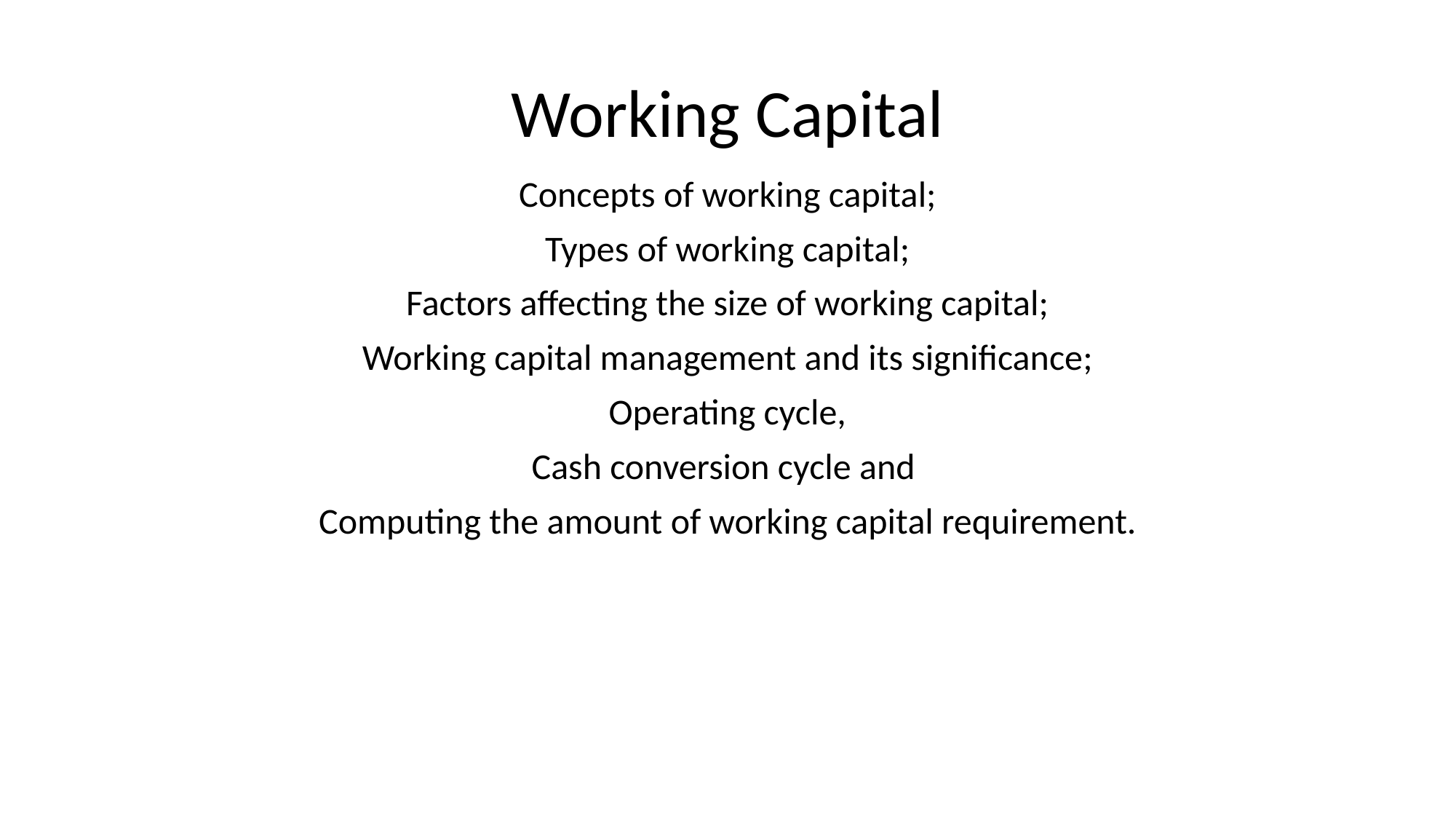

# Working Capital
Concepts of working capital;
Types of working capital;
Factors affecting the size of working capital;
Working capital management and its significance;
Operating cycle,
Cash conversion cycle and
Computing the amount of working capital requirement.